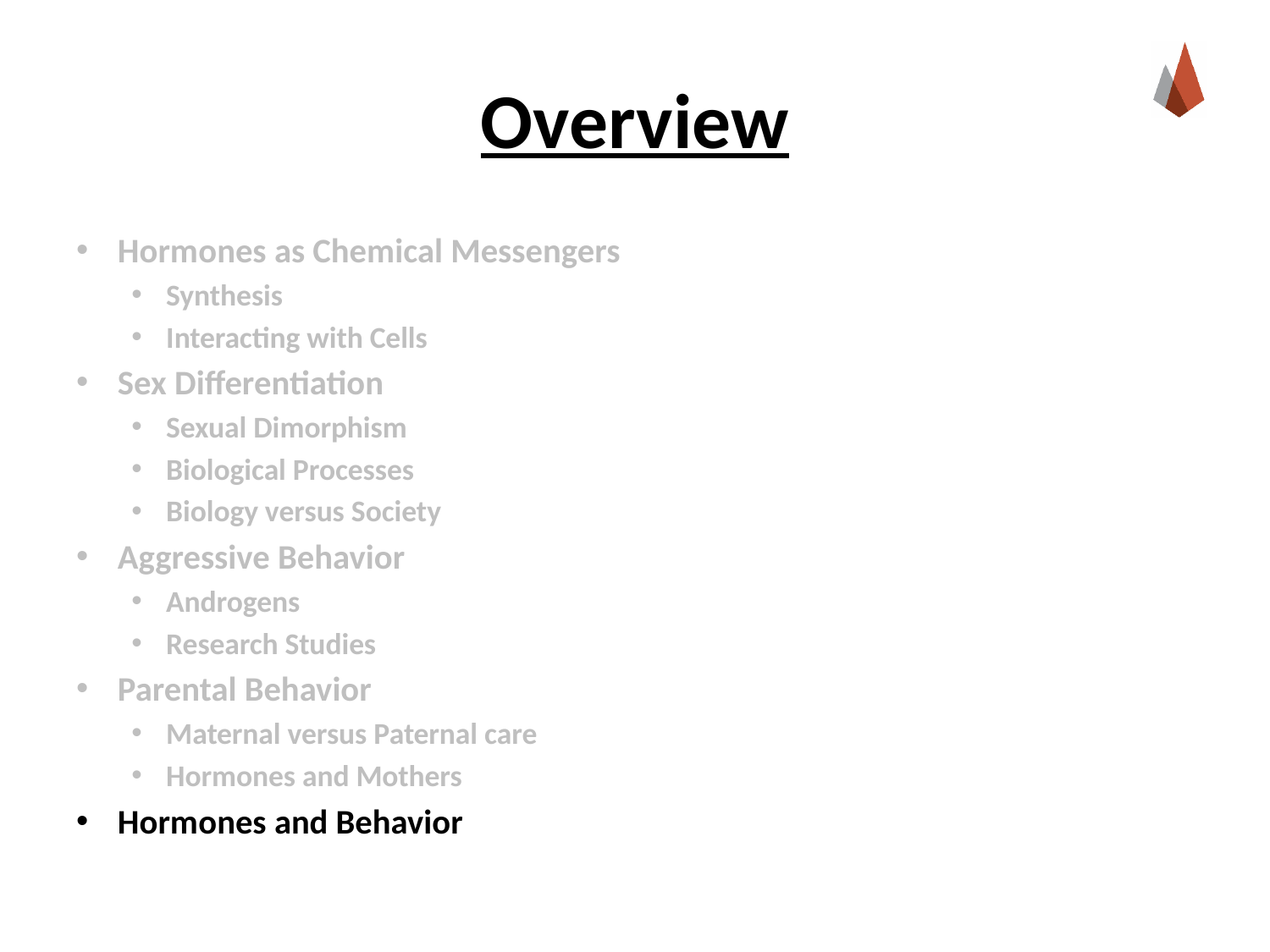

# Overview
Hormones as Chemical Messengers
Synthesis
Interacting with Cells
Sex Differentiation
Sexual Dimorphism
Biological Processes
Biology versus Society
Aggressive Behavior
Androgens
Research Studies
Parental Behavior
Maternal versus Paternal care
Hormones and Mothers
Hormones and Behavior